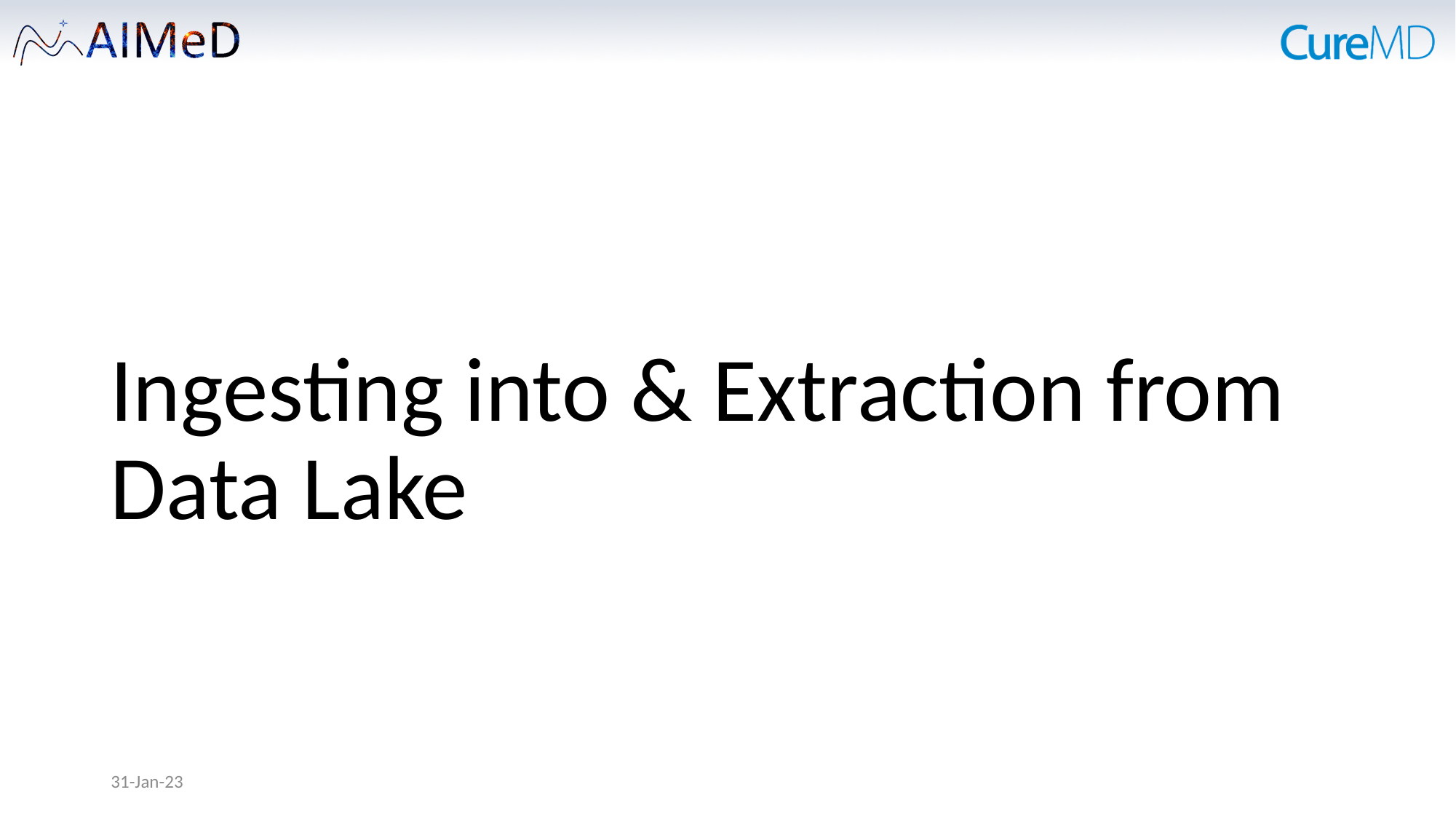

# Ingesting into & Extraction from Data Lake

31-Jan-23
17